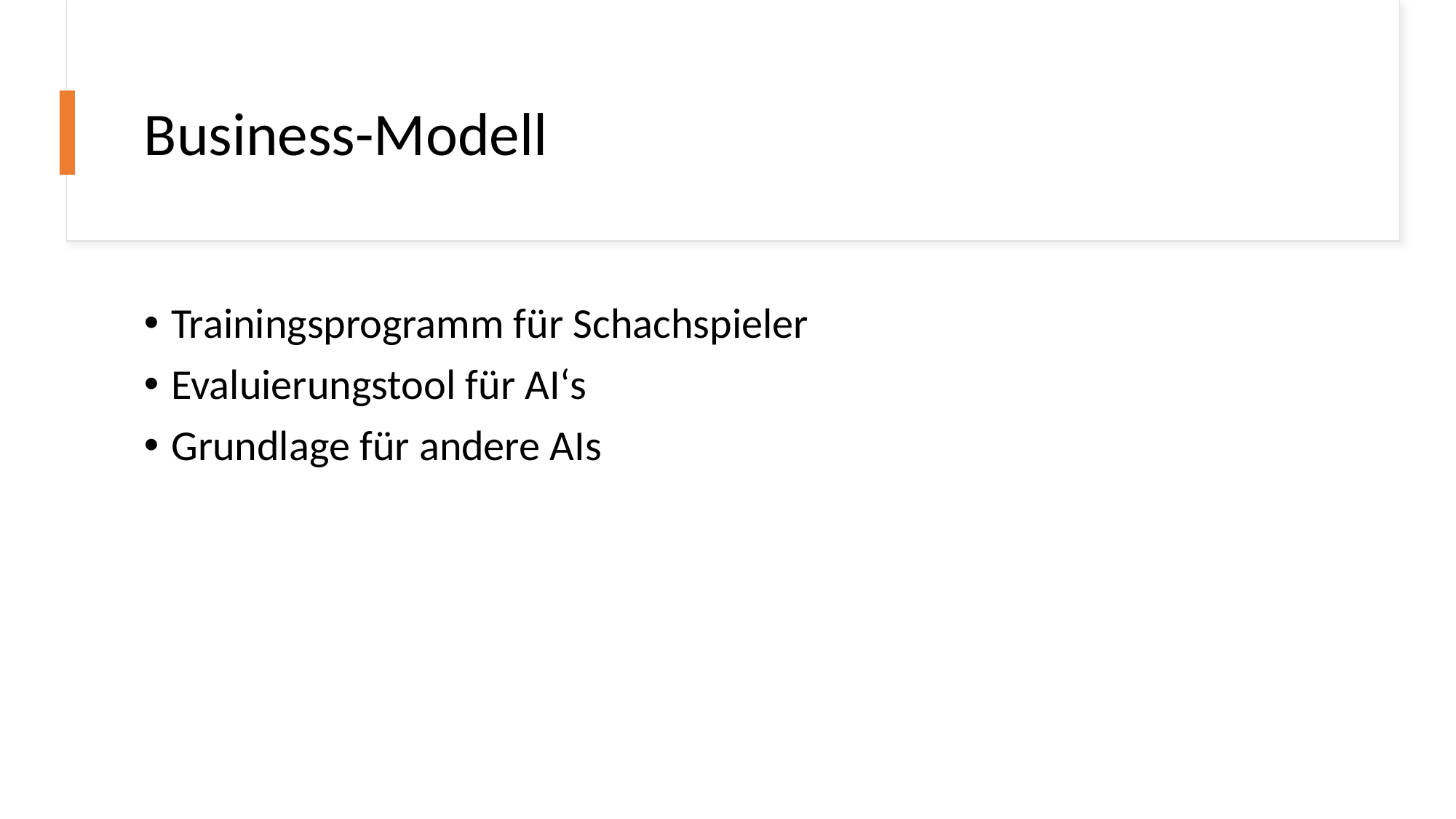

# Business-Modell

Trainingsprogramm für Schachspieler
Evaluierungstool für AI‘s
Grundlage für andere AIs